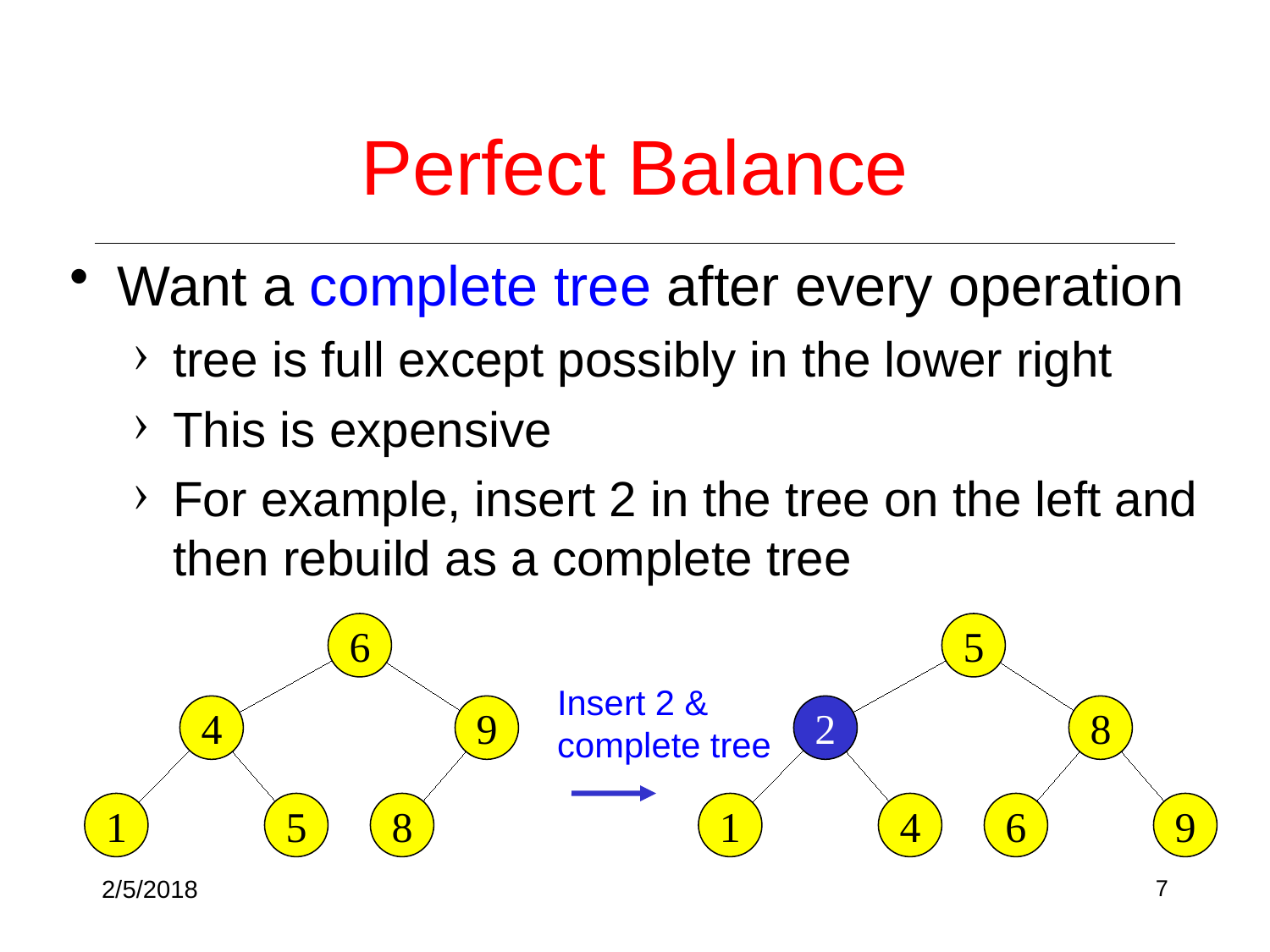

# Perfect Balance
Want a complete tree after every operation
tree is full except possibly in the lower right
This is expensive
For example, insert 2 in the tree on the left and then rebuild as a complete tree

6

5

Insert 2 &
complete tree

4

9

2

8

1

5

8

1

4

6

9
2/5/2018

7